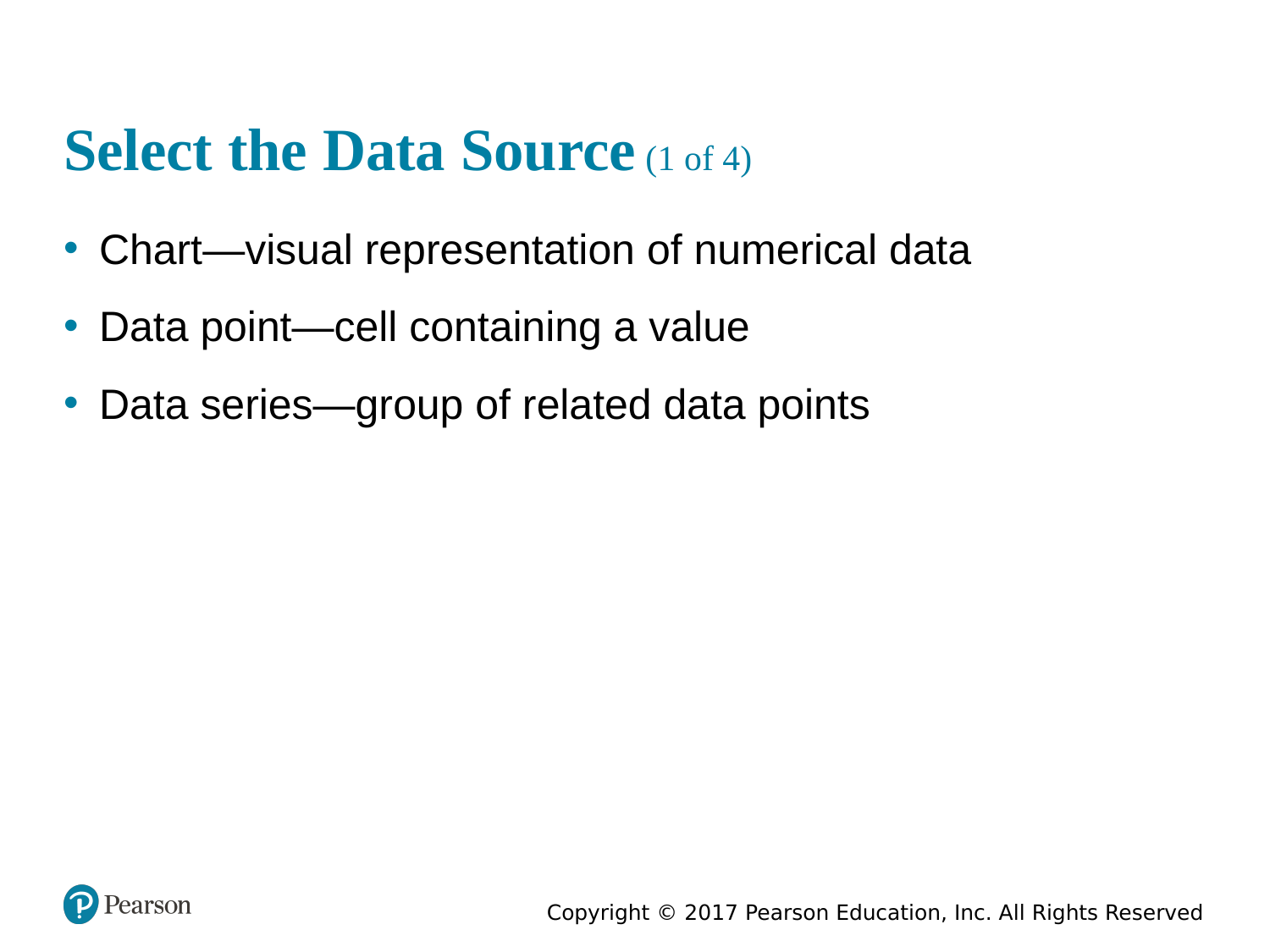

# Select the Data Source (1 of 4)
Chart—visual representation of numerical data
Data point—cell containing a value
Data series—group of related data points